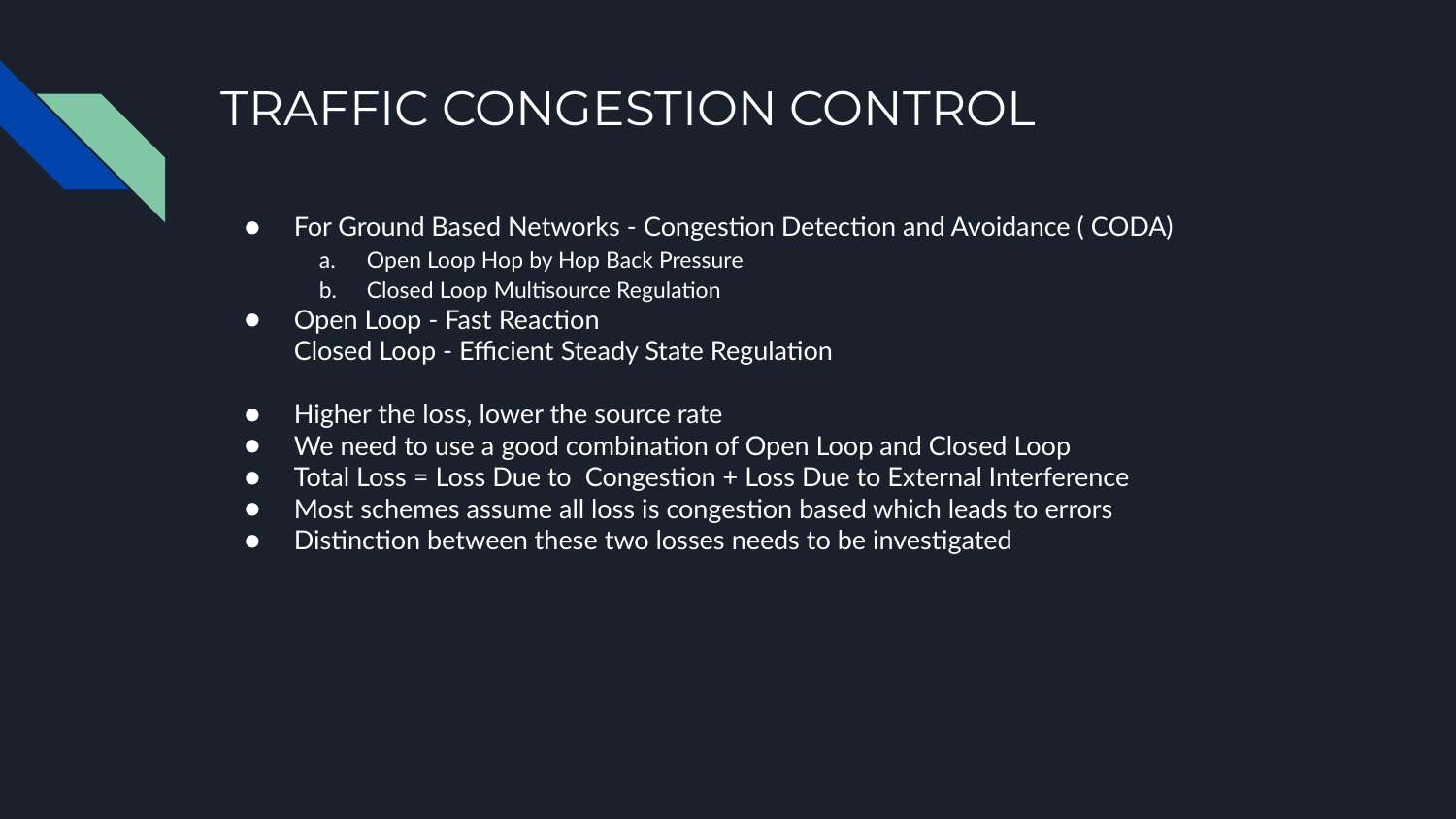

# TRAFFIC CONGESTION CONTROL
For Ground Based Networks - Congestion Detection and Avoidance ( CODA)
Open Loop Hop by Hop Back Pressure
Closed Loop Multisource Regulation
Open Loop - Fast Reaction
Closed Loop - Efficient Steady State Regulation

Higher the loss, lower the source rate
We need to use a good combination of Open Loop and Closed Loop
Total Loss = Loss Due to  Congestion + Loss Due to External Interference
Most schemes assume all loss is congestion based which leads to errors
Distinction between these two losses needs to be investigated